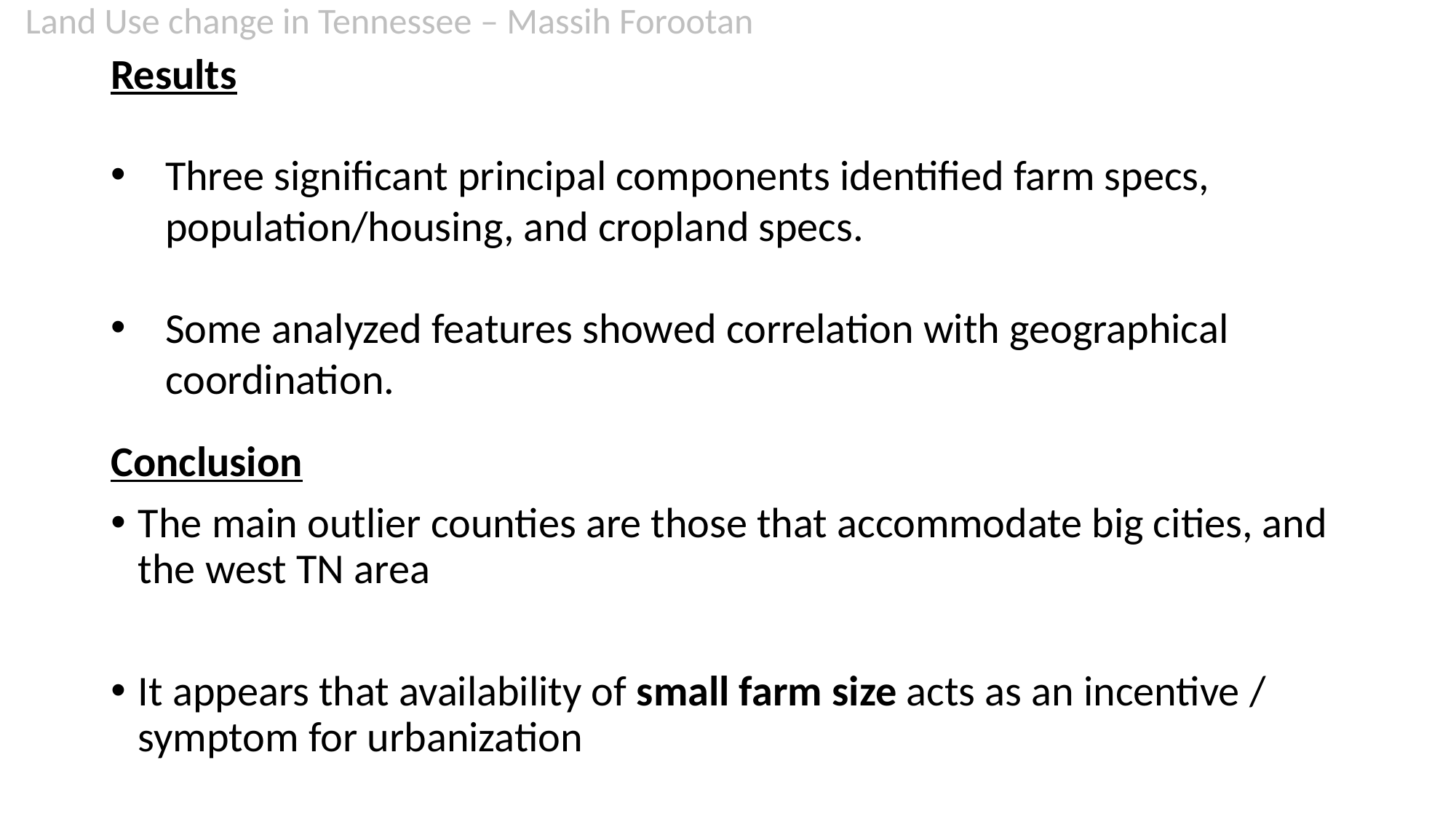

Land Use change in Tennessee – Massih Forootan
Results

Three significant principal components identified farm specs, population/housing, and cropland specs.

Some analyzed features showed correlation with geographical coordination.
Conclusion
The main outlier counties are those that accommodate big cities, and the west TN area

It appears that availability of small farm size acts as an incentive / symptom for urbanization